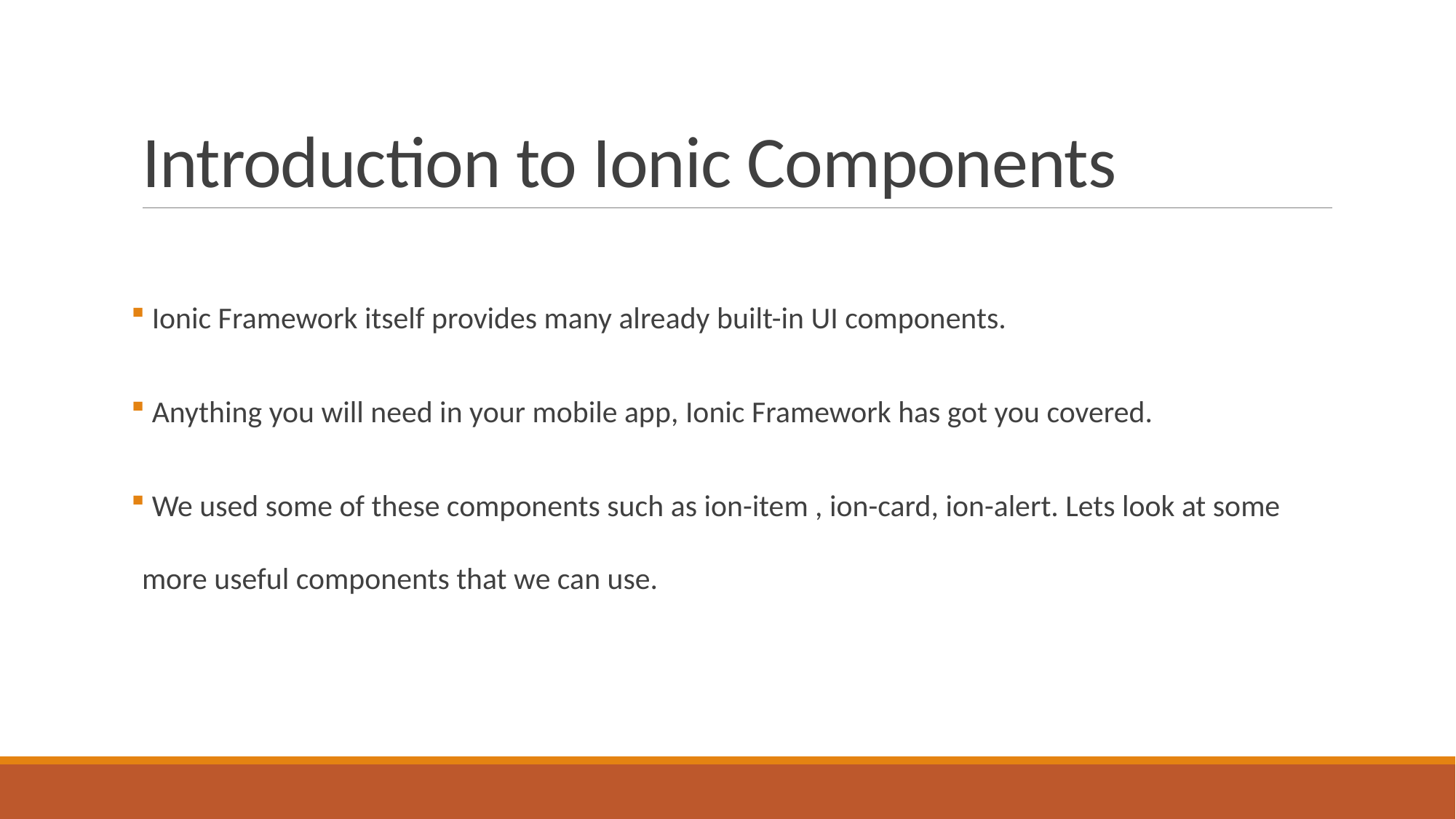

# Introduction to Ionic Components
 Ionic Framework itself provides many already built-in UI components.
 Anything you will need in your mobile app, Ionic Framework has got you covered.
 We used some of these components such as ion-item , ion-card, ion-alert. Lets look at some more useful components that we can use.